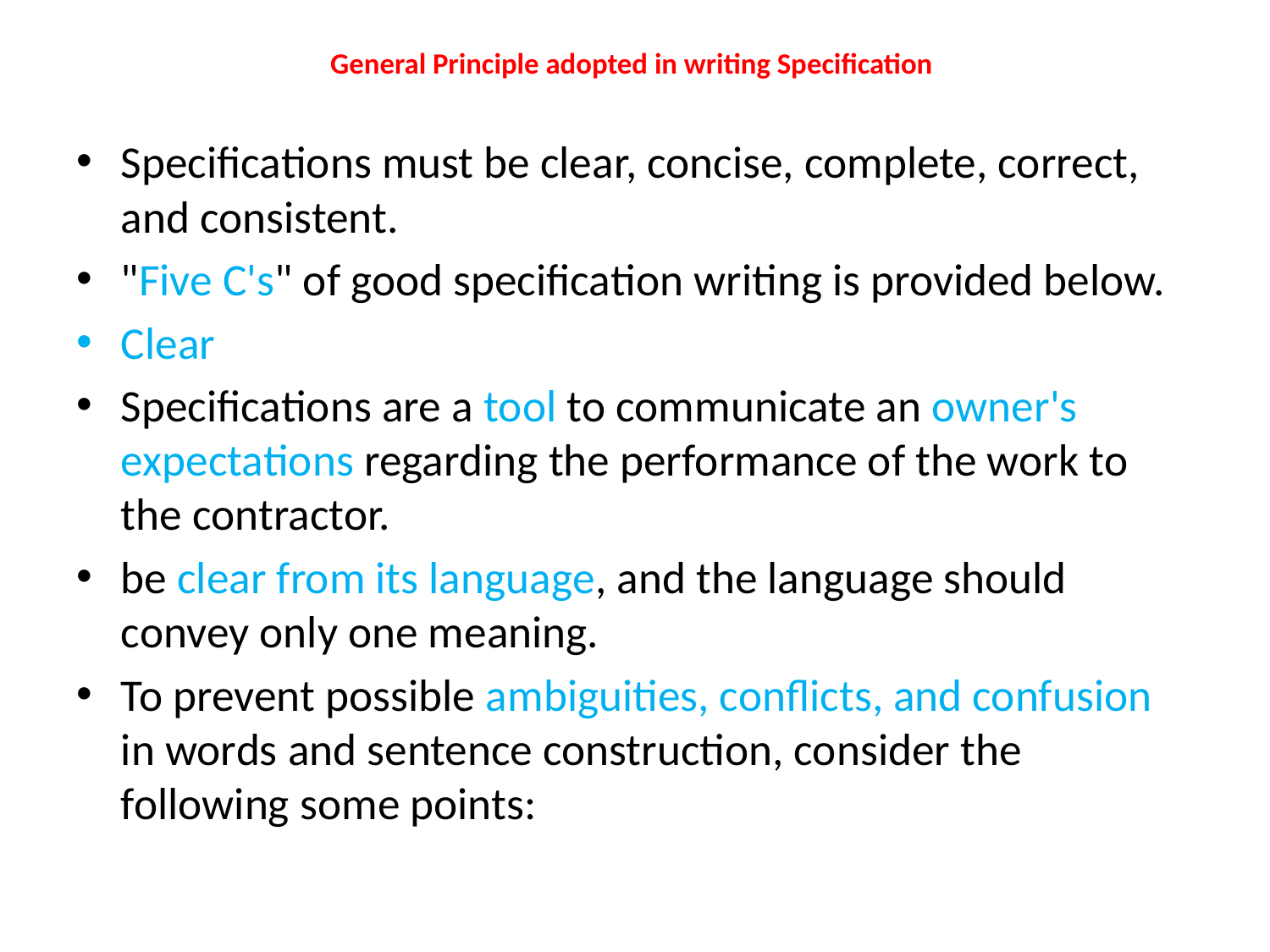

# General Principle adopted in writing Specification
Specifications must be clear, concise, complete, correct, and consistent.
"Five C's" of good specification writing is provided below.
Clear
Specifications are a tool to communicate an owner's expectations regarding the performance of the work to the contractor.
be clear from its language, and the language should convey only one meaning.
To prevent possible ambiguities, conflicts, and confusion in words and sentence construction, consider the following some points: